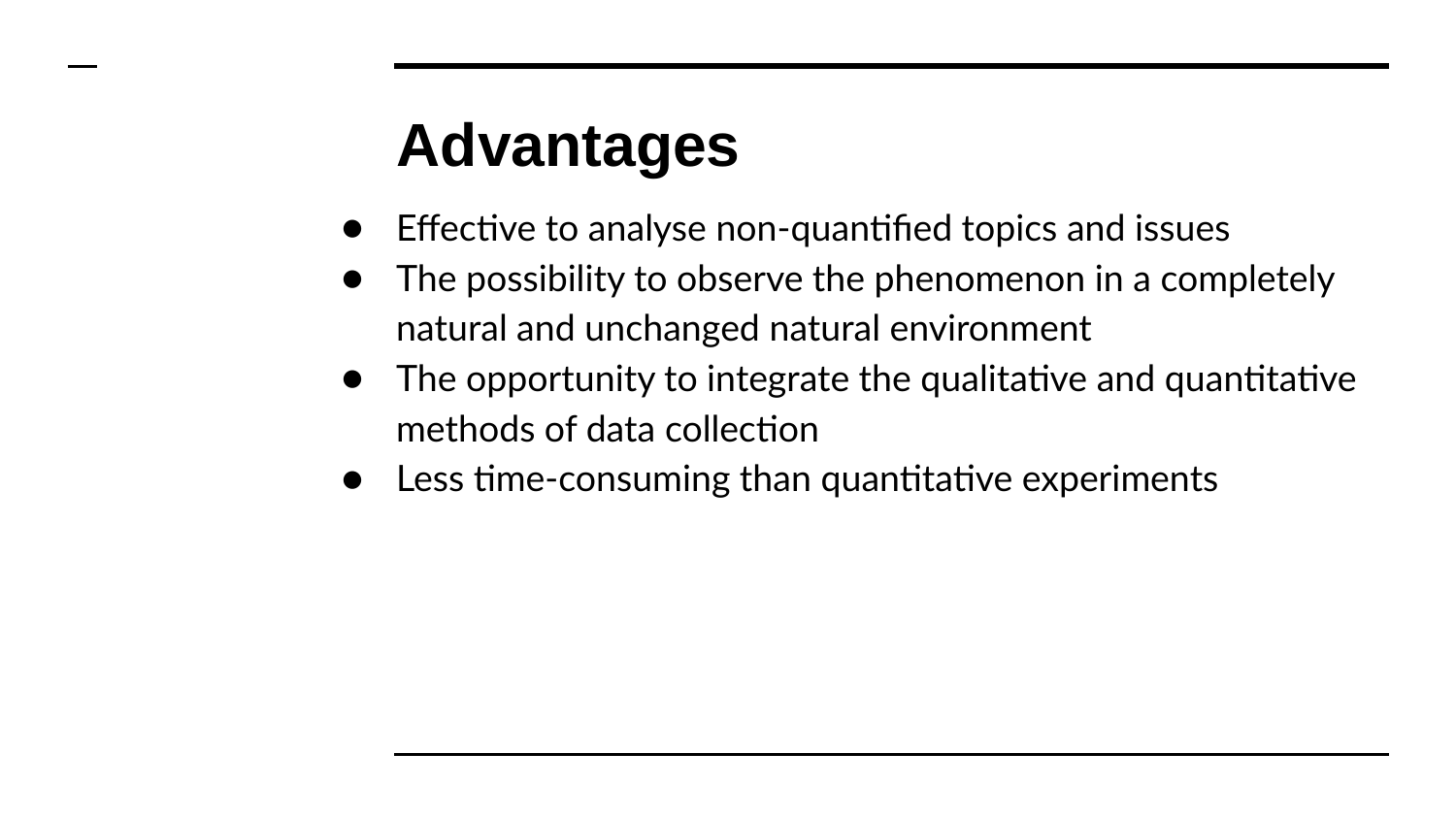

# Advantages
Effective to analyse non-quantified topics and issues
The possibility to observe the phenomenon in a completely natural and unchanged natural environment
The opportunity to integrate the qualitative and quantitative methods of data collection
Less time-consuming than quantitative experiments